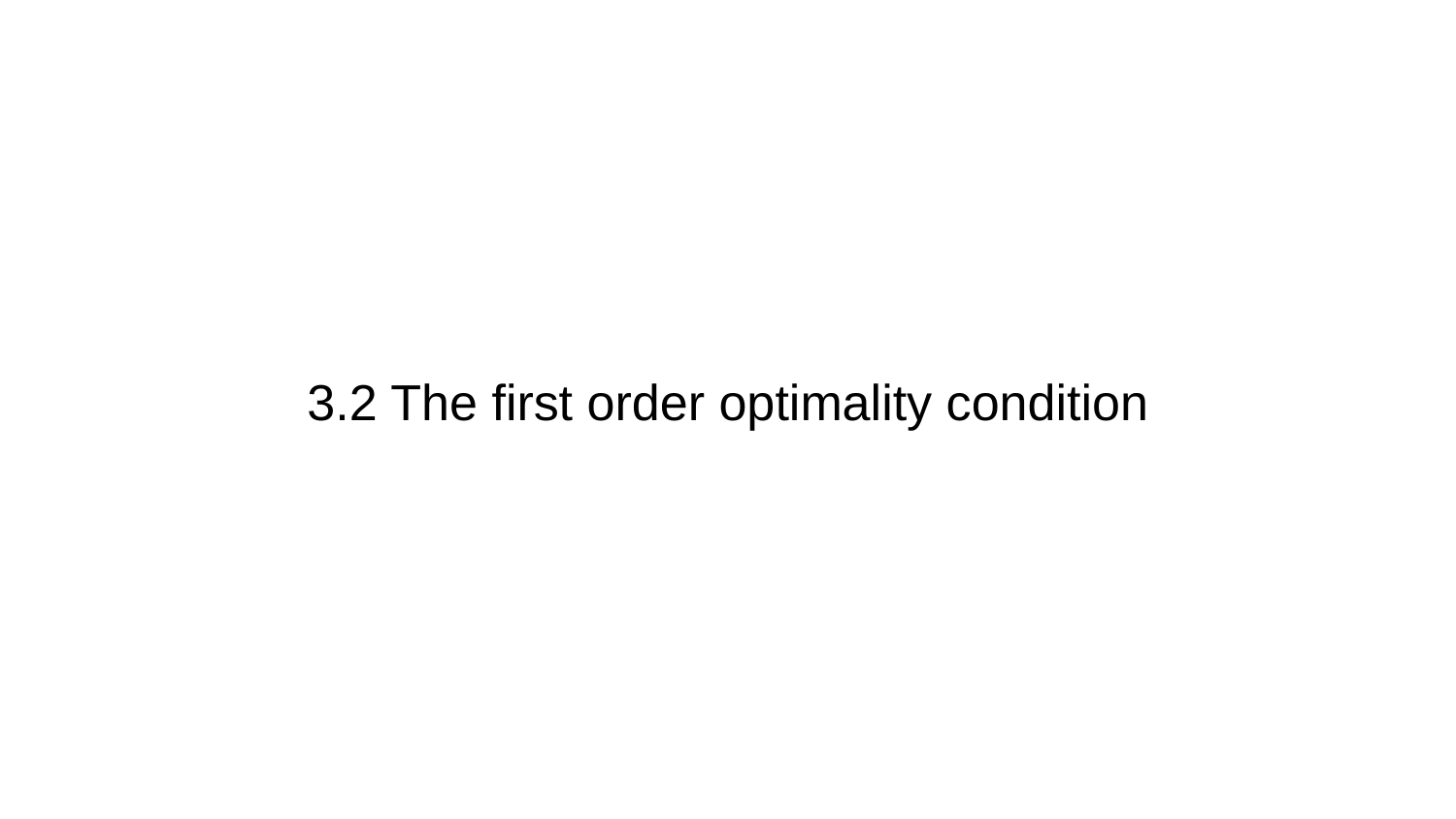

# 3.2 The first order optimality condition